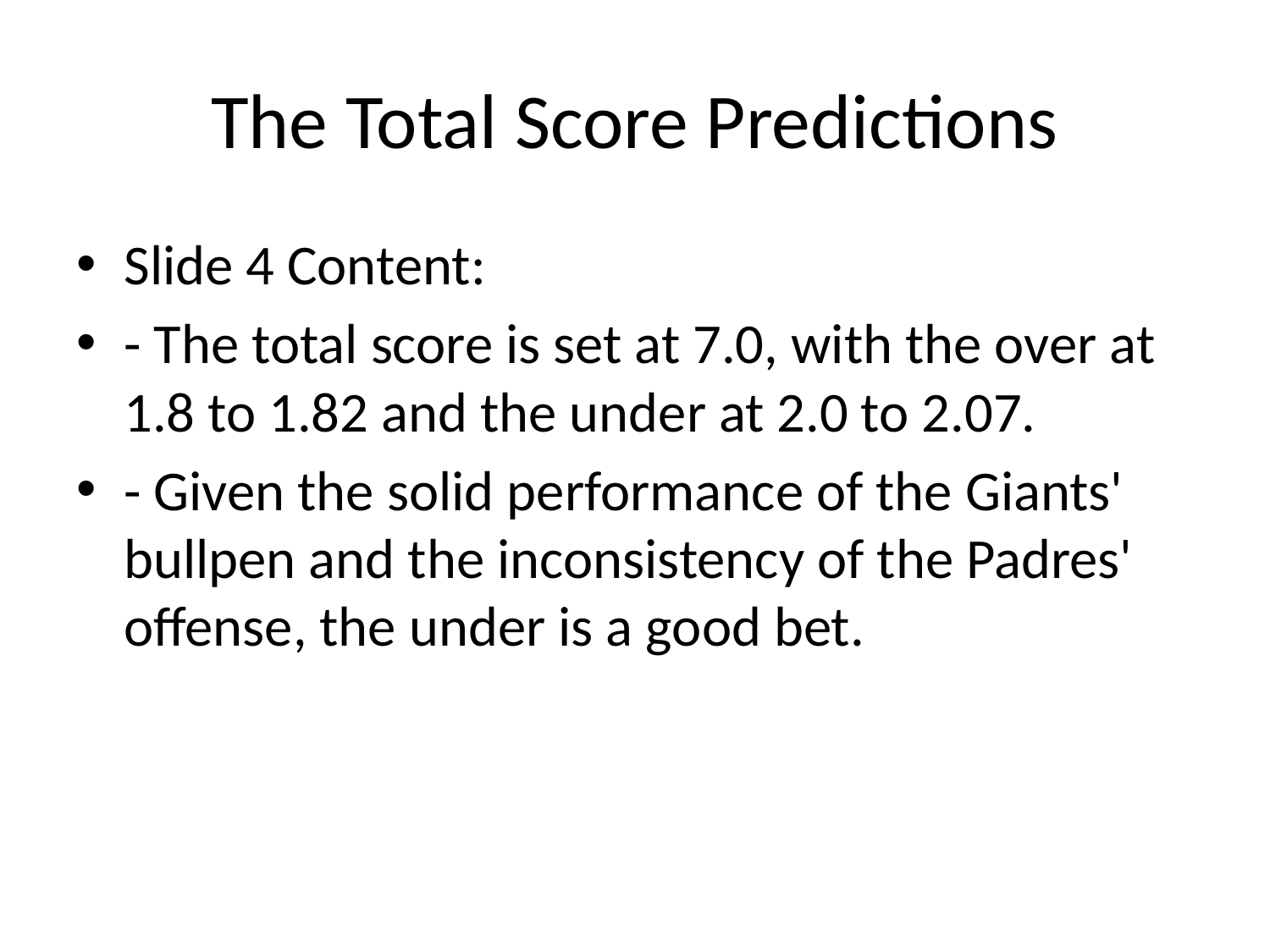

# The Total Score Predictions
Slide 4 Content:
- The total score is set at 7.0, with the over at 1.8 to 1.82 and the under at 2.0 to 2.07.
- Given the solid performance of the Giants' bullpen and the inconsistency of the Padres' offense, the under is a good bet.